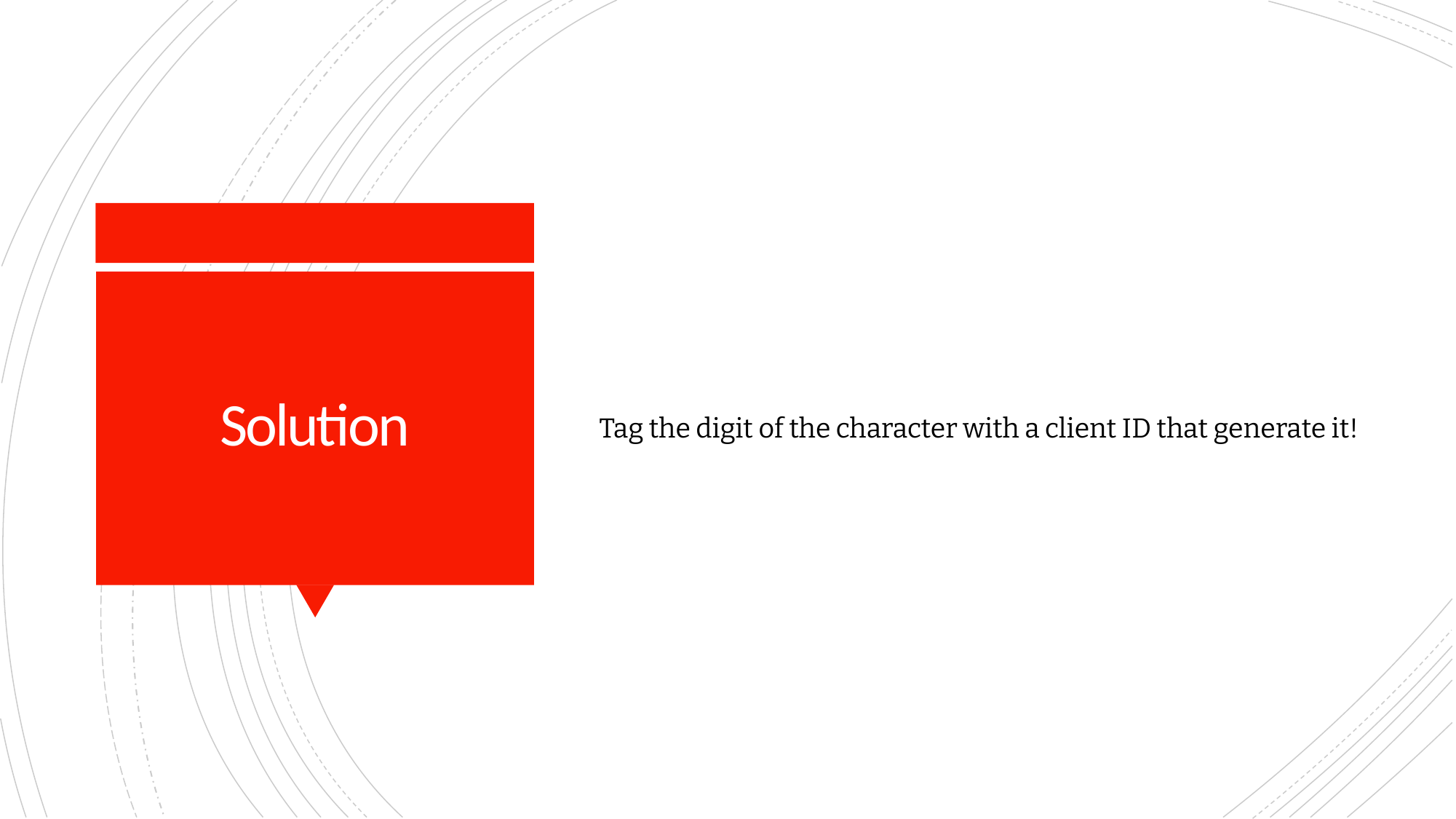

# Solution
Tag the digit of the character with a client ID that generate it!